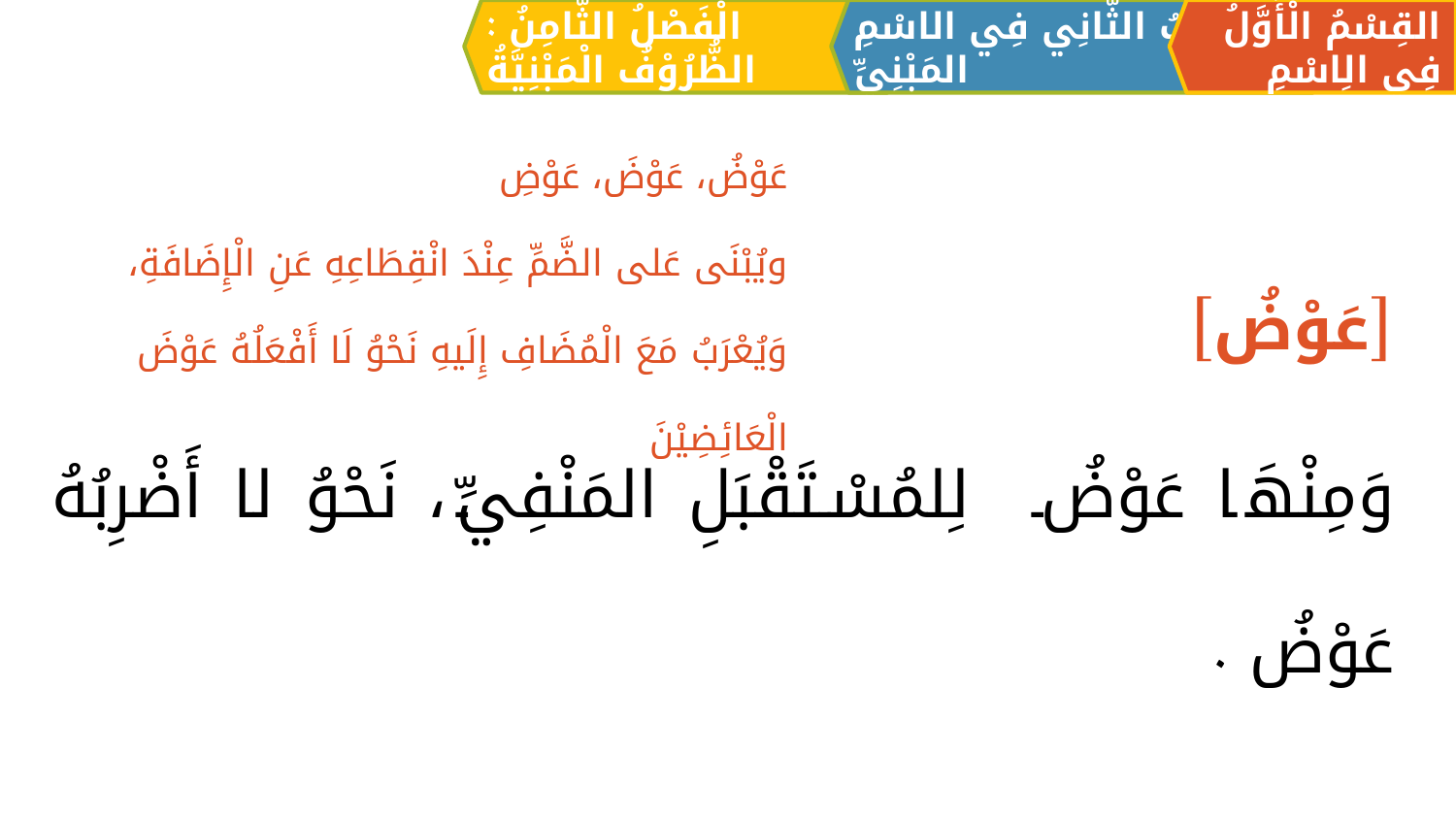

الْفَصْلُ الثَّامِنُ : الظُّرُوْفُ الْمَبْنِيَّةُ
القِسْمُ الْأَوَّلُ فِي الِاسْمِ
اَلبَابُ الثَّانِي فِي الاسْمِ المَبْنِيِّ
[عَوْضُ]
وَمِنْهَا عَوْضُ  لِلمُسْتَقْبَلِ المَنْفِيِّ، نَحْوُ لا أَضْرِبُهُ عَوْضُ .
عَوْضُ، عَوْضَ، عَوْضِ
ويُبْنَی عَلی الضَّمِّ عِنْدَ انْقِطَاعِهِ عَنِ الْإِضَافَةِ،
وَيُعْرَبُ مَعَ الْمُضَافِ إِلَيهِ نَحْوُ لَا أَفْعَلُهُ عَوْضَ الْعَائِضِيْنَ